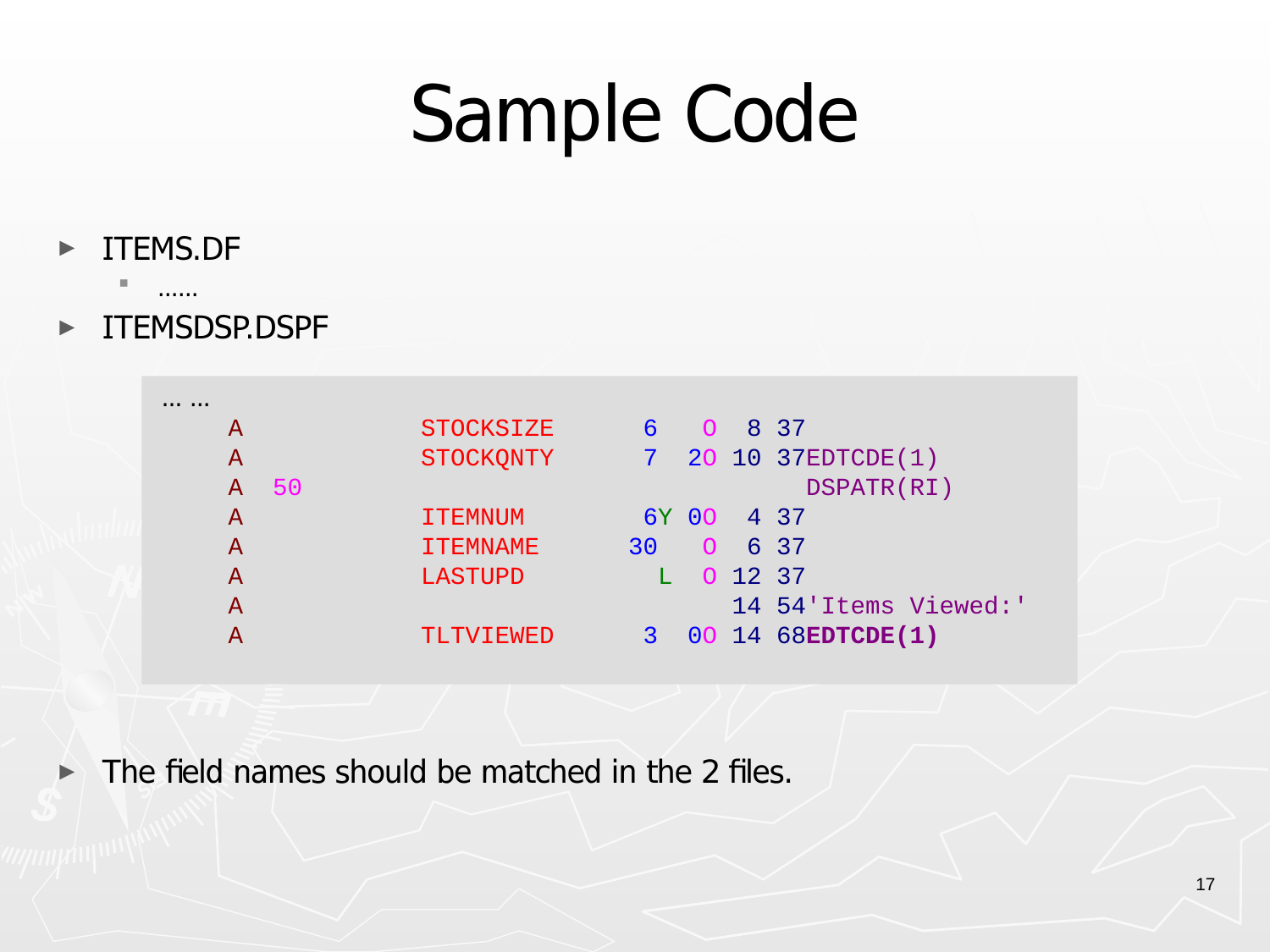

# Sample Code
ITEMS.DF
……
ITEMSDSP.DSPF

The field names should be matched in the 2 files.
 … …
     A            STOCKSIZE      6   O  8 37
     A            STOCKQNTY      7  2O 10 37EDTCDE(1)
     A  50                                  DSPATR(RI)
     A            ITEMNUM        6Y 0O  4 37
     A            ITEMNAME      30   O  6 37
     A            LASTUPD         L  O 12 37
     A                                 14 54'Items Viewed:'
     A            TLTVIEWED      3  0O 14 68EDTCDE(1)

17